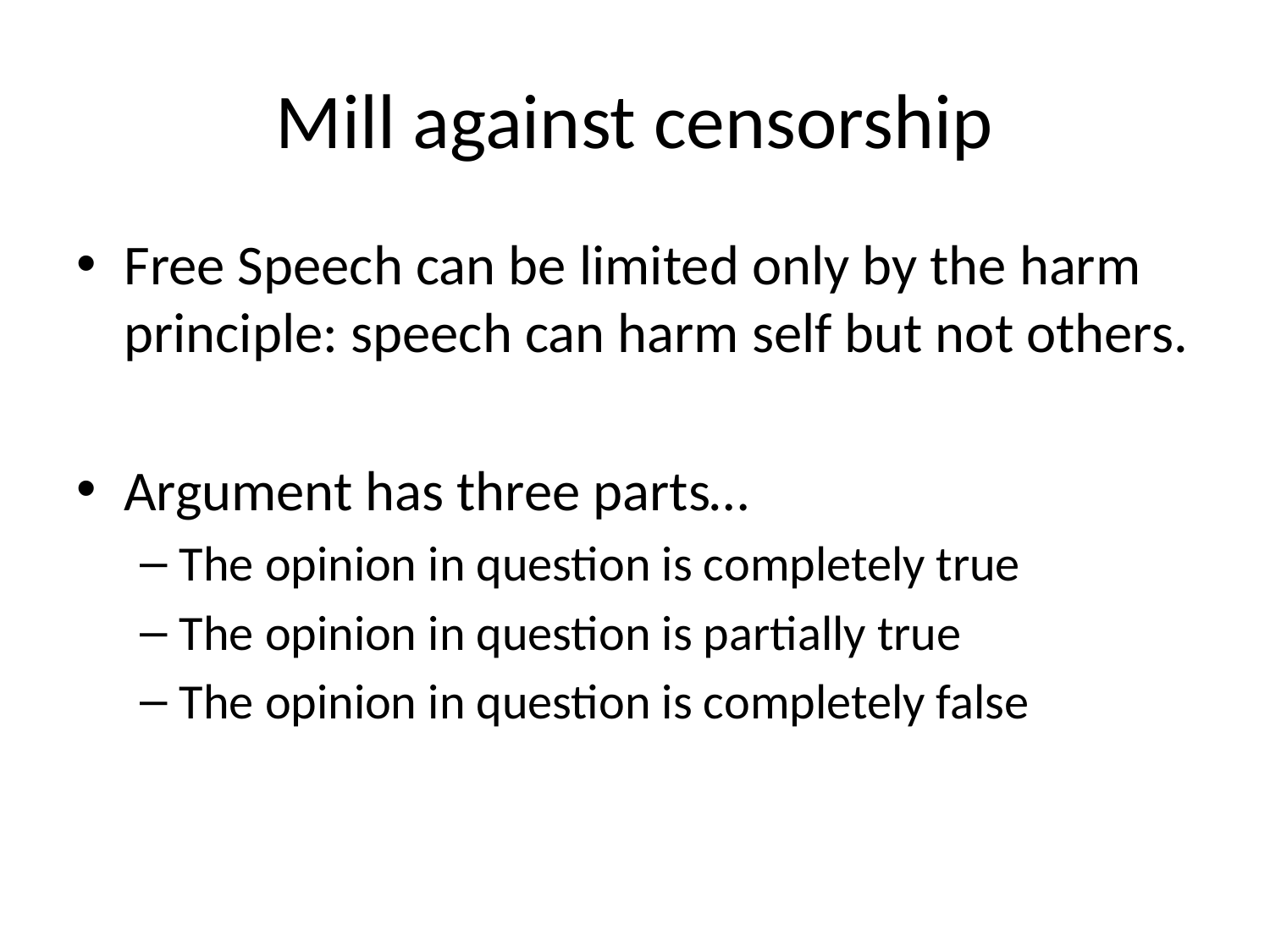

# Mill against censorship
Free Speech can be limited only by the harm principle: speech can harm self but not others.

Argument has three parts…
The opinion in question is completely true
The opinion in question is partially true
The opinion in question is completely false